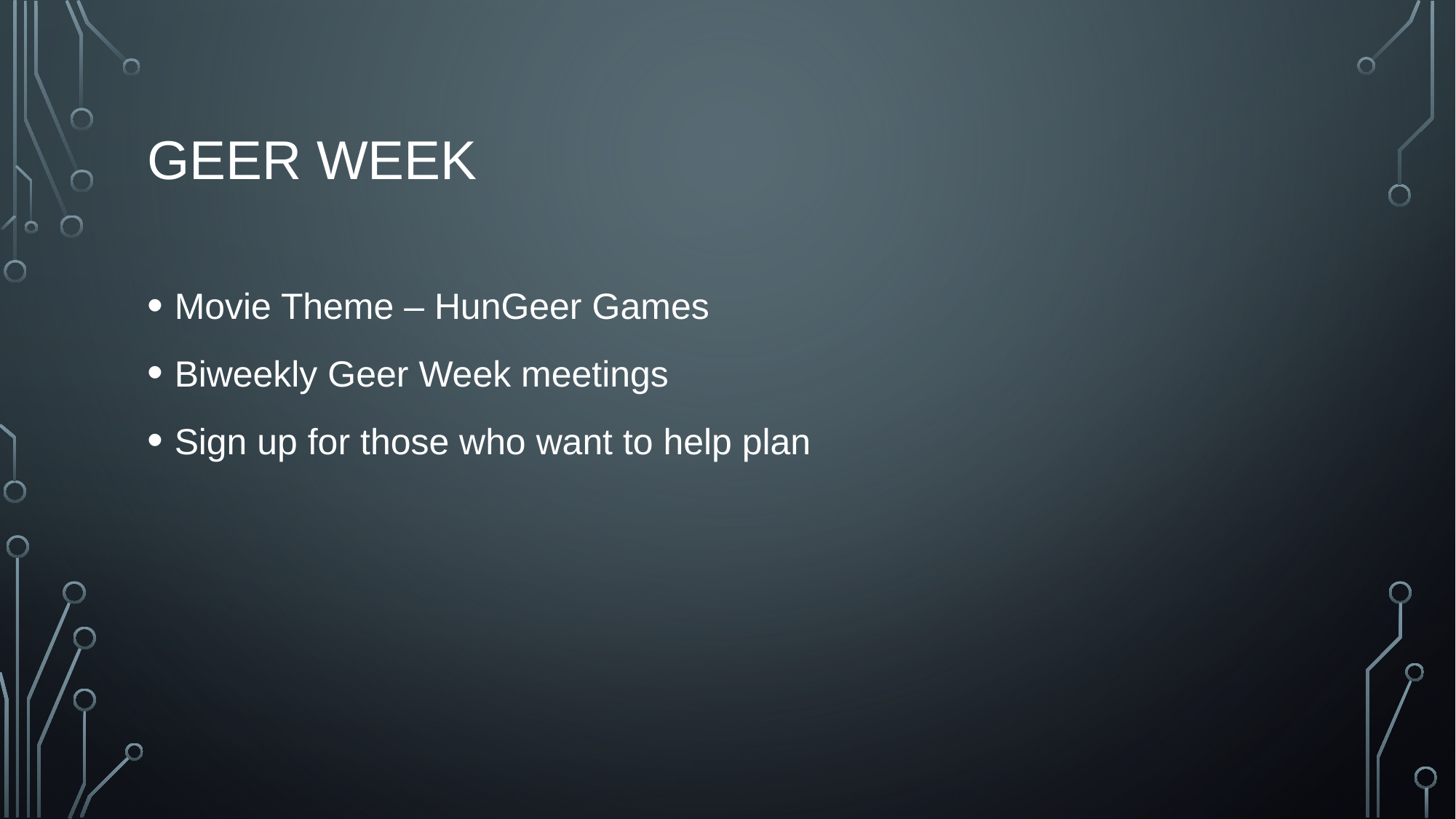

# Geer Week
Movie Theme – HunGeer Games
Biweekly Geer Week meetings
Sign up for those who want to help plan